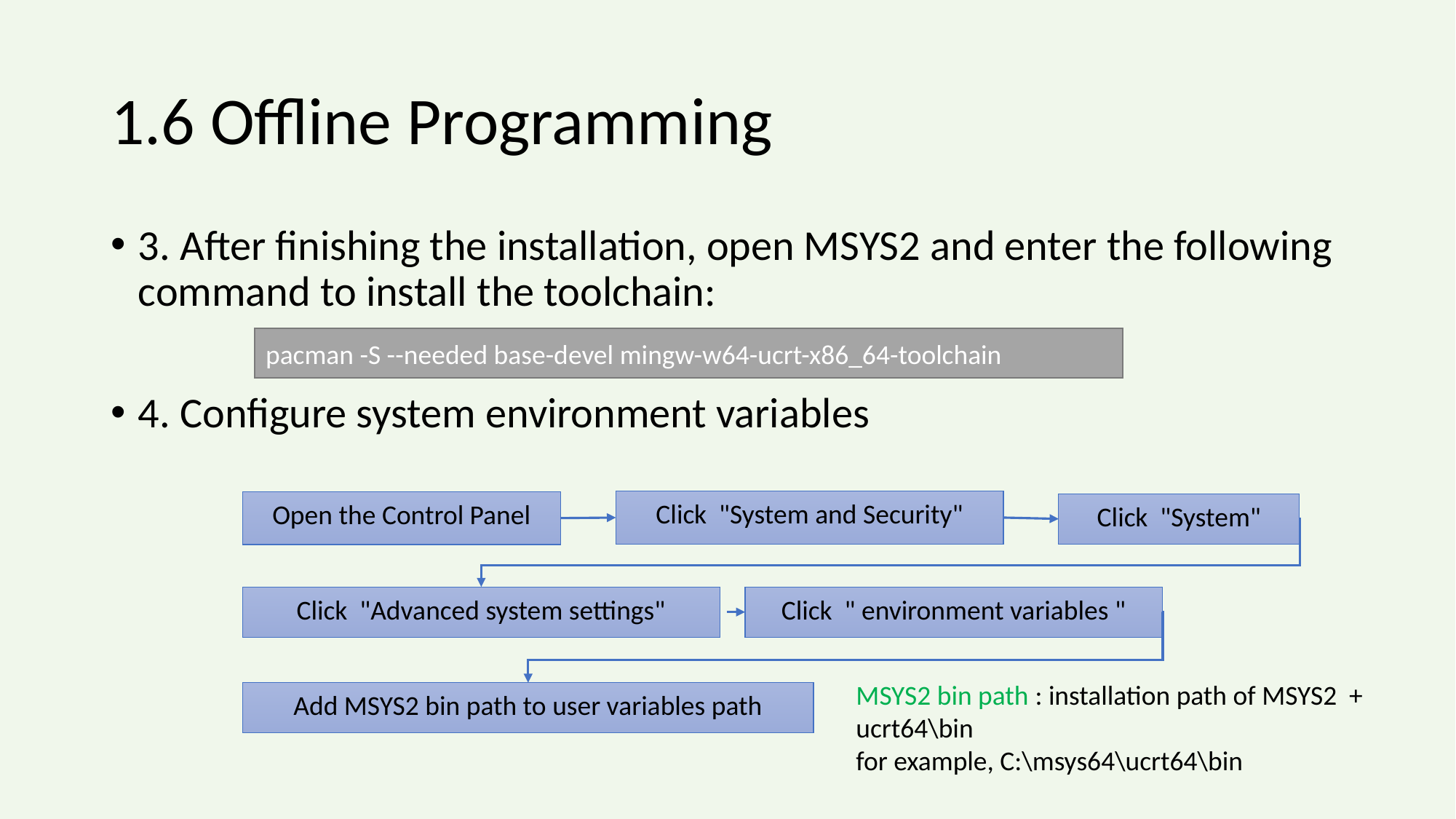

# 1.6 Offline Programming
3. After finishing the installation, open MSYS2 and enter the following command to install the toolchain:

4. Configure system environment variables
pacman -S --needed base-devel mingw-w64-ucrt-x86_64-toolchain
Click  "System and Security"
Open the Control Panel
Click  "System"
Click  "Advanced system settings"
Click  " environment variables "
MSYS2 bin path : installation path of MSYS2  + ucrt64\bin
for example, C:\msys64\ucrt64\bin
Add MSYS2 bin path to user variables path